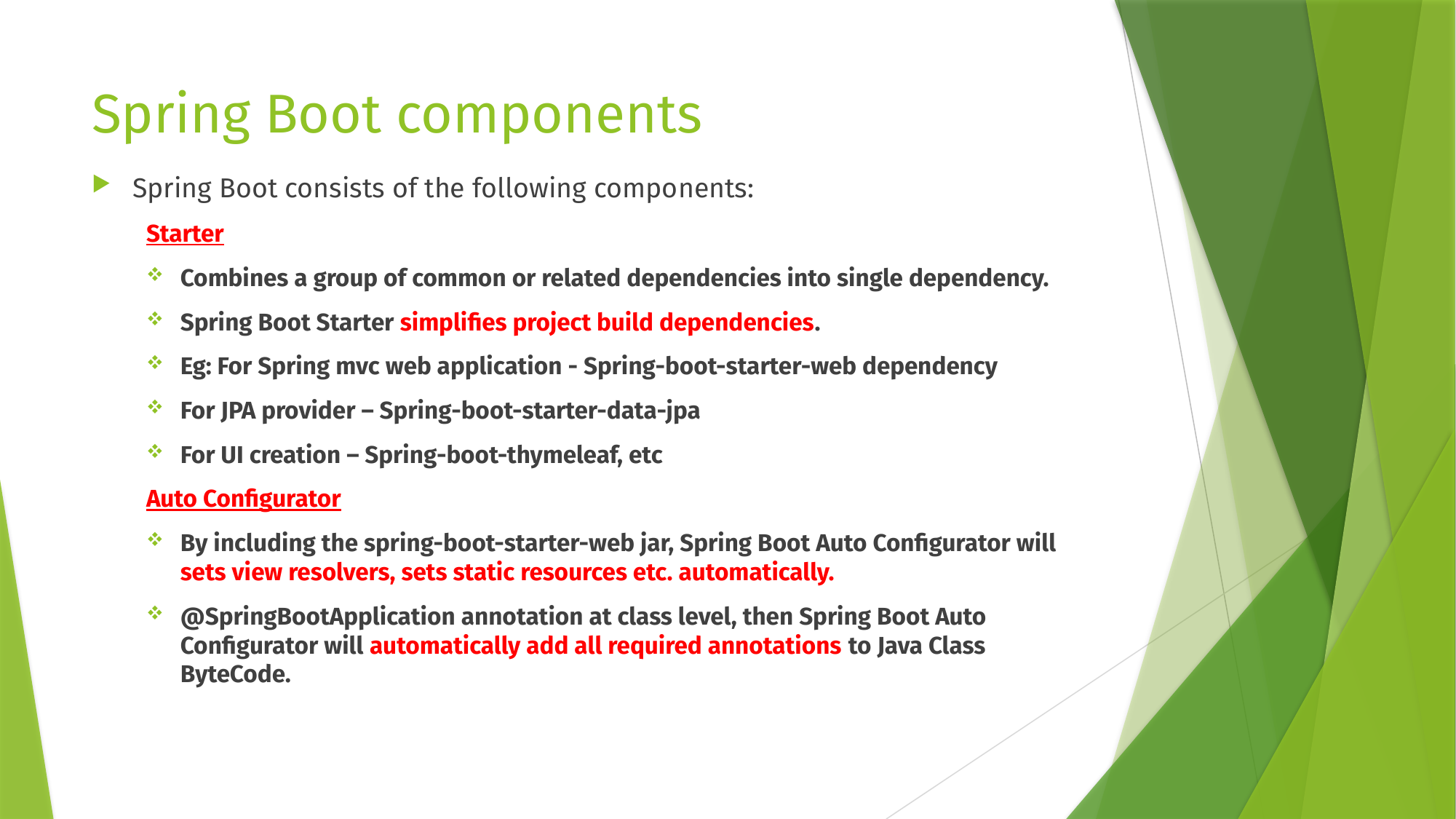

# Spring Boot components
Spring Boot consists of the following components:
Starter
Combines a group of common or related dependencies into single dependency.
Spring Boot Starter simplifies project build dependencies.
Eg: For Spring mvc web application - Spring-boot-starter-web dependency
For JPA provider – Spring-boot-starter-data-jpa
For UI creation – Spring-boot-thymeleaf, etc
Auto Configurator
By including the spring-boot-starter-web jar, Spring Boot Auto Configurator will sets view resolvers, sets static resources etc. automatically.
@SpringBootApplication annotation at class level, then Spring Boot Auto Configurator will automatically add all required annotations to Java Class ByteCode.